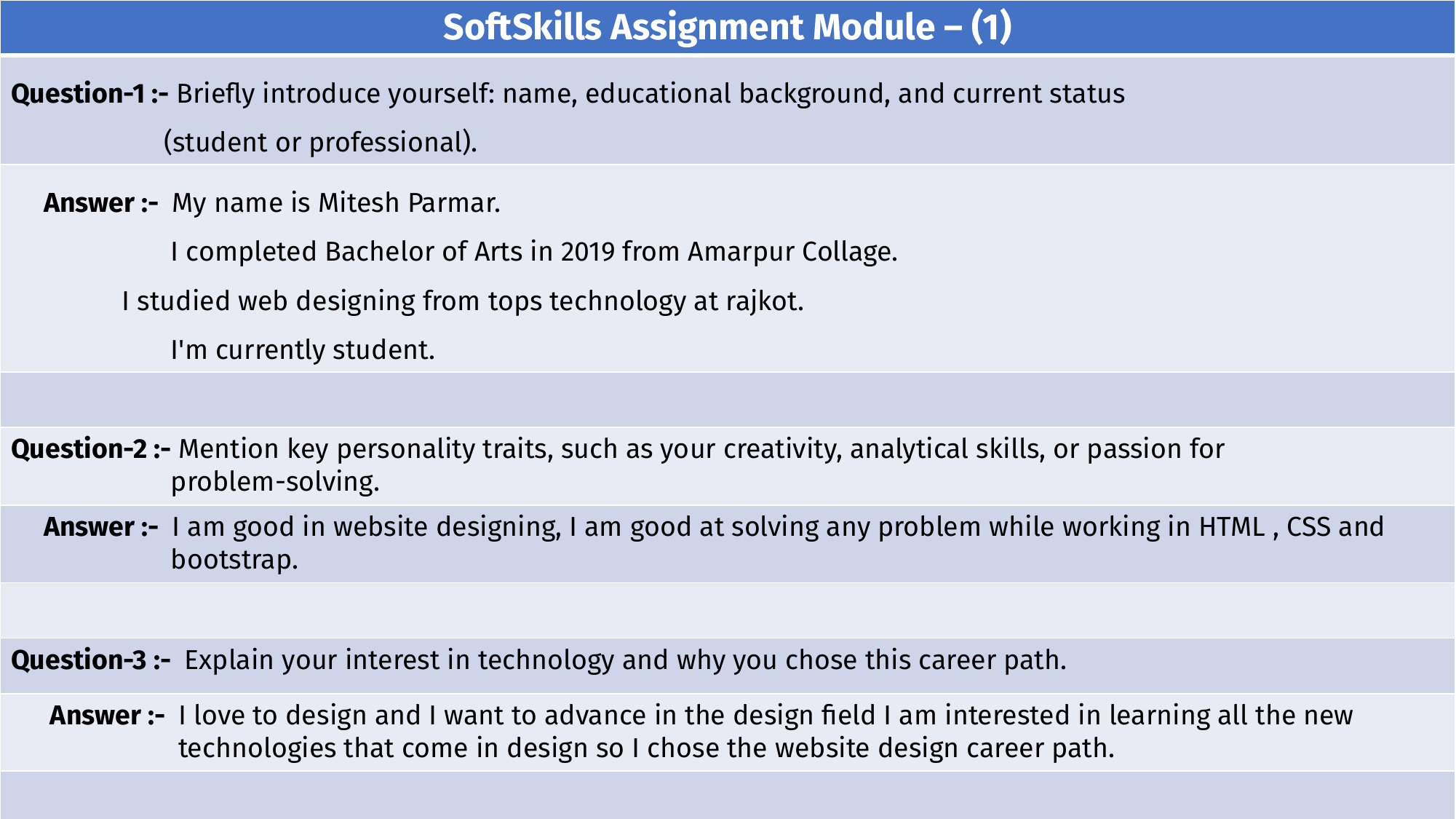

| SoftSkills Assignment Module – (1) |
| --- |
| Question-1 :- Briefly introduce yourself: name, educational background, and current status (student or professional). |
| Answer :- My name is Mitesh Parmar. I completed Bachelor of Arts in 2019 from Amarpur Collage. I studied web designing from tops technology at rajkot. I'm currently student. |
|  |
| Question-2 :- Mention key personality traits, such as your creativity, analytical skills, or passion for problem-solving. |
| Answer :- I am good in website designing, I am good at solving any problem while working in HTML , CSS and bootstrap. |
|  |
| Question-3 :- Explain your interest in technology and why you chose this career path. |
| Answer :- I love to design and I want to advance in the design field I am interested in learning all the new technologies that come in design so I chose the website design career path. |
|  |